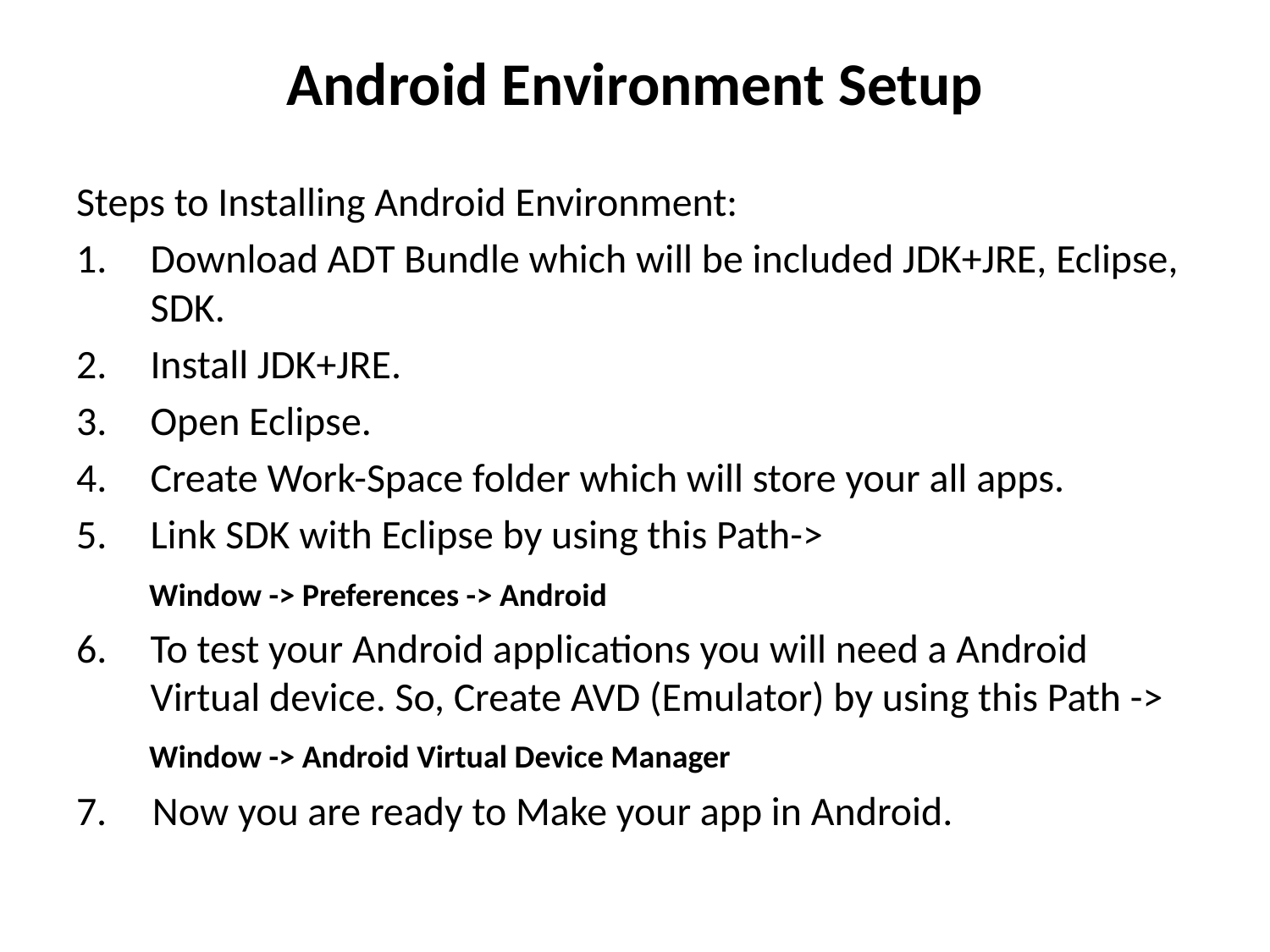

# Android Environment Setup
Steps to Installing Android Environment:
Download ADT Bundle which will be included JDK+JRE, Eclipse, SDK.
Install JDK+JRE.
Open Eclipse.
Create Work-Space folder which will store your all apps.
Link SDK with Eclipse by using this Path->
        Window -> Preferences -> Android
To test your Android applications you will need a Android Virtual device. So, Create AVD (Emulator) by using this Path ->
        Window -> Android Virtual Device Manager
7.     Now you are ready to Make your app in Android.